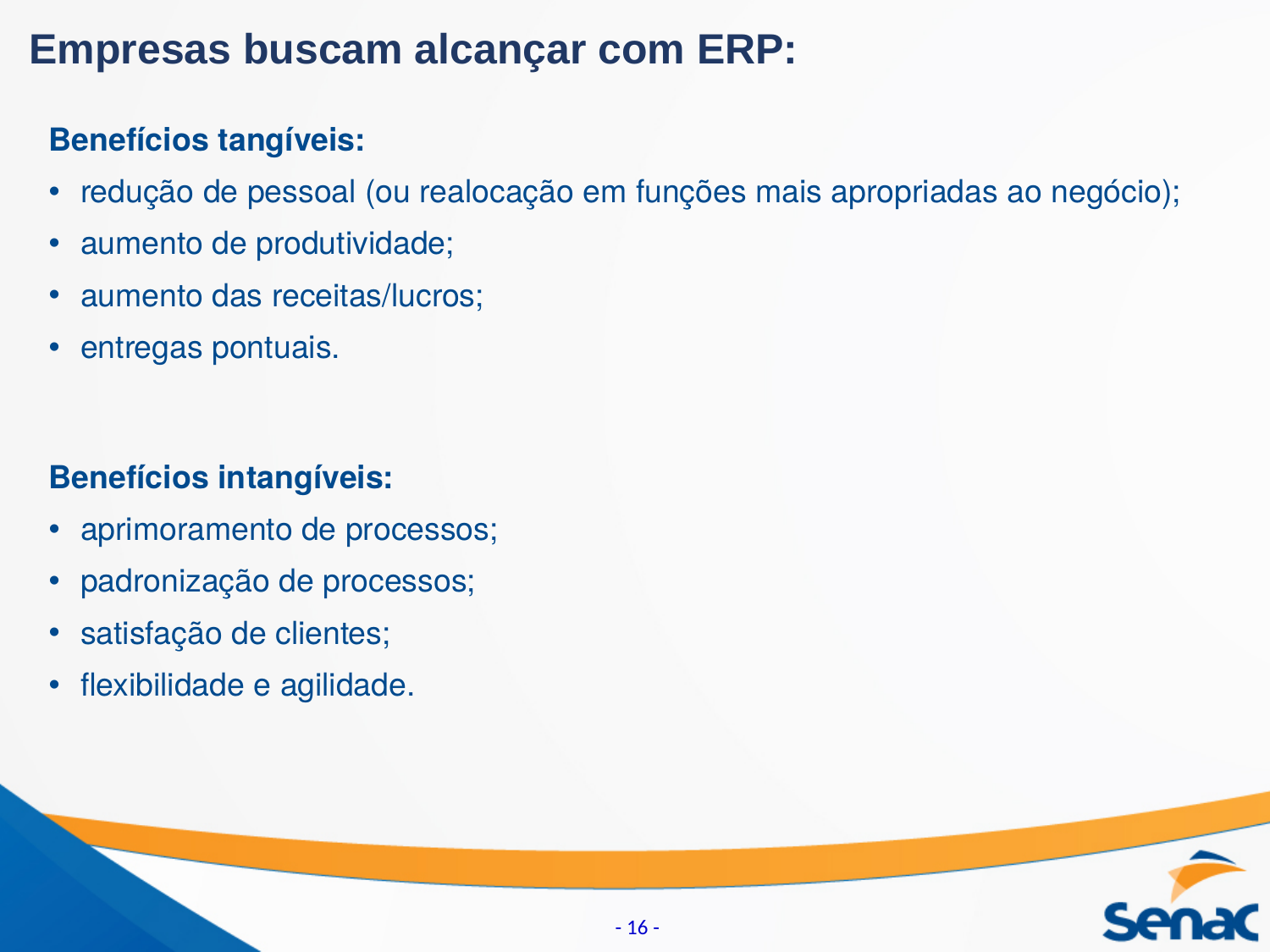

Empresas buscam alcançar com ERP:

Benefícios tangíveis:
redução de pessoal (ou realocação em funções mais apropriadas ao negócio);
aumento de produtividade;
aumento das receitas/lucros;
entregas pontuais.

Benefícios intangíveis:
aprimoramento de processos;
padronização de processos;
satisfação de clientes;
flexibilidade e agilidade.